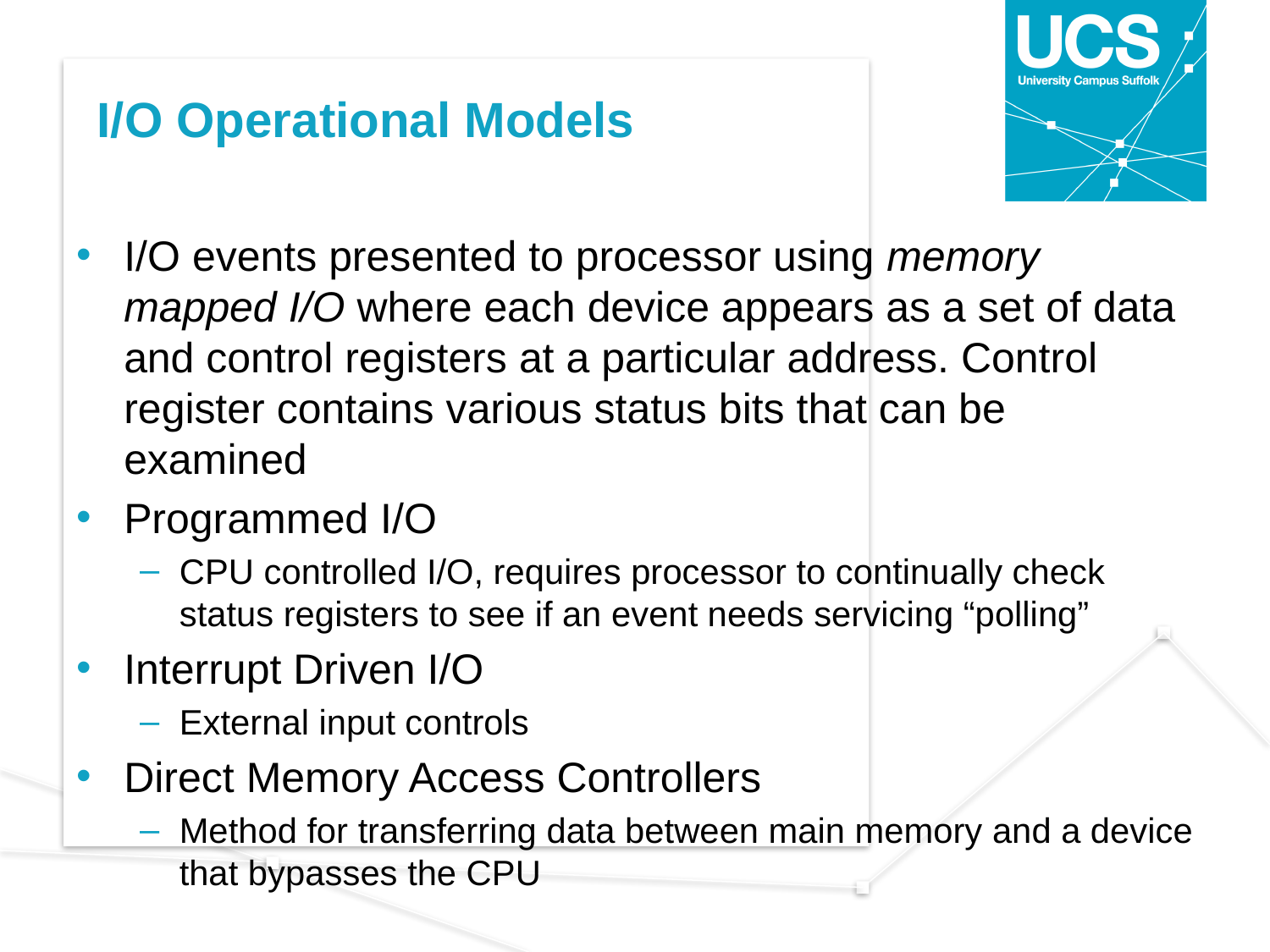

# I/O Operational Models
I/O events presented to processor using memory mapped I/O where each device appears as a set of data and control registers at a particular address. Control register contains various status bits that can be examined
Programmed I/O
CPU controlled I/O, requires processor to continually check status registers to see if an event needs servicing “polling”
Interrupt Driven I/O
External input controls
Direct Memory Access Controllers
Method for transferring data between main memory and a device that bypasses the CPU